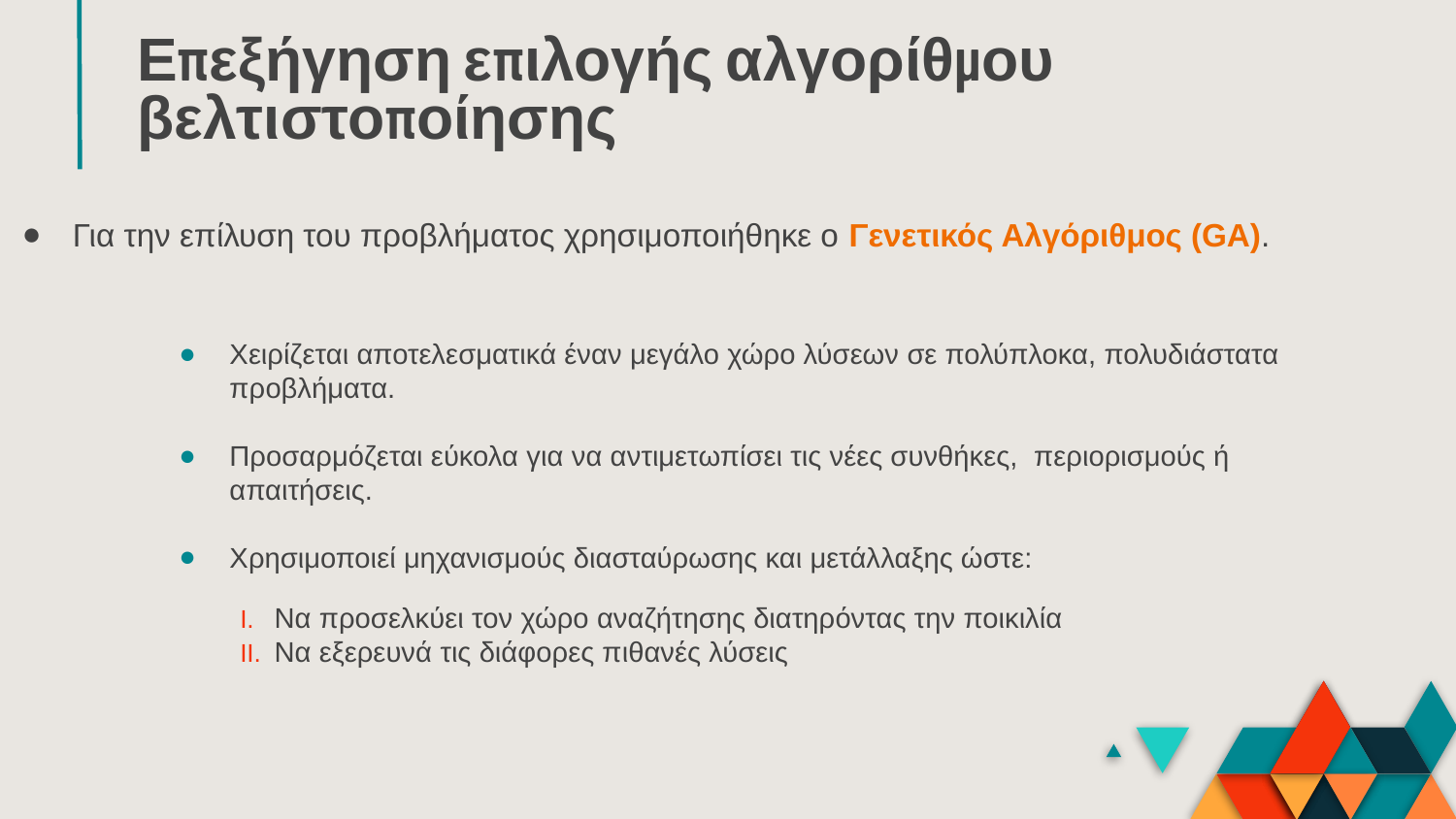

# Επεξήγηση επιλογής αλγορίθμου βελτιστοποίησης
Για την επίλυση του προβλήματος χρησιμοποιήθηκε ο Γενετικός Αλγόριθμος (GA).

Χειρίζεται αποτελεσματικά έναν μεγάλο χώρο λύσεων σε πολύπλοκα, πολυδιάστατα προβλήματα.

Προσαρμόζεται εύκολα για να αντιμετωπίσει τις νέες συνθήκες,  περιορισμούς ή απαιτήσεις.

Χρησιμοποιεί μηχανισμούς διασταύρωσης και μετάλλαξης ώστε:

Να προσελκύει τον χώρο αναζήτησης διατηρόντας την ποικιλία
Nα εξερευνά τις διάφορες πιθανές λύσεις